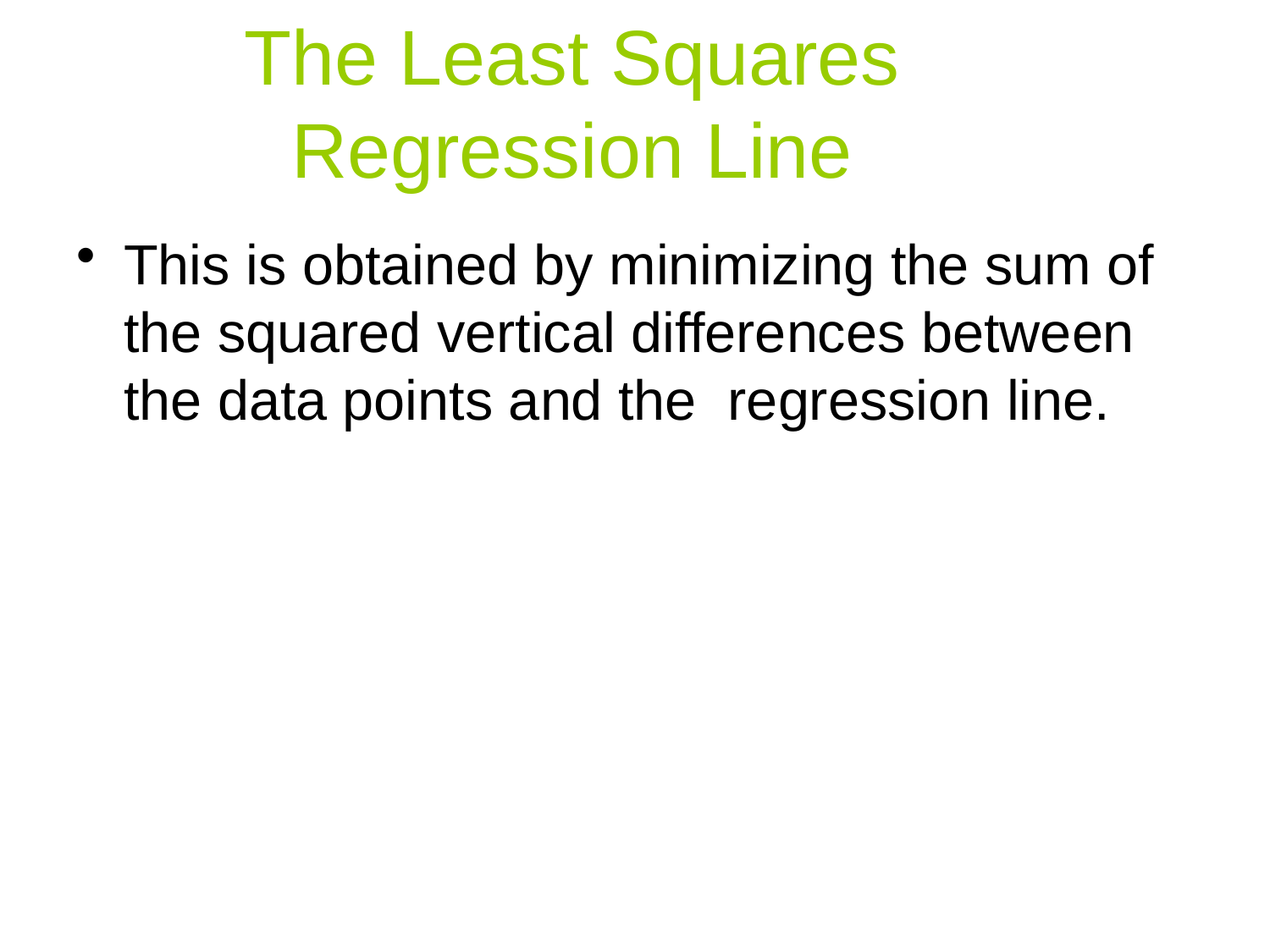

# The Least Squares Regression Line
This is obtained by minimizing the sum of the squared vertical differences between the data points and the  regression line.